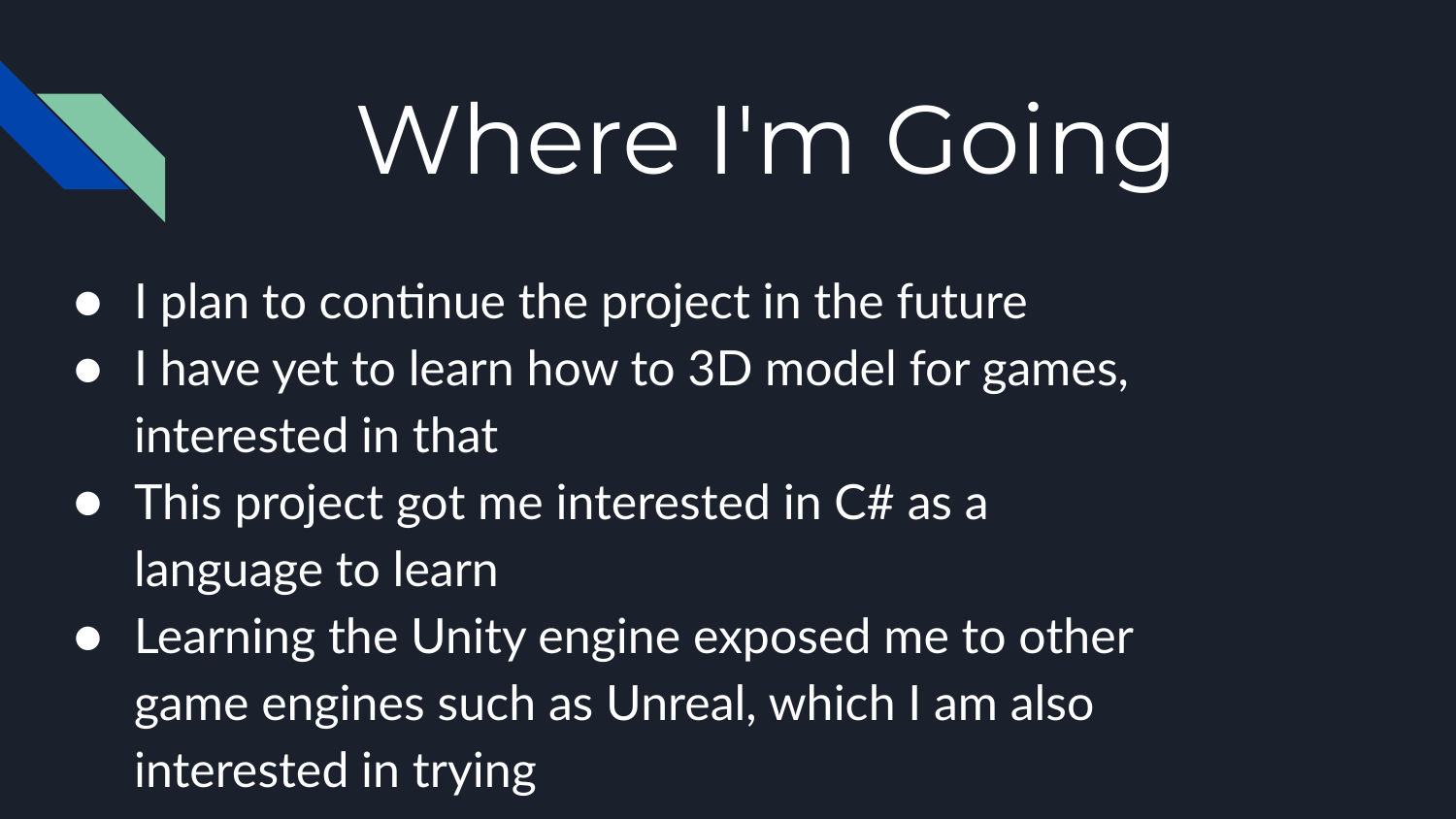

# Where I'm Going

I plan to continue the project in the future
I have yet to learn how to 3D model for games, interested in that
This project got me interested in C# as a language to learn
Learning the Unity engine exposed me to other game engines such as Unreal, which I am also interested in trying